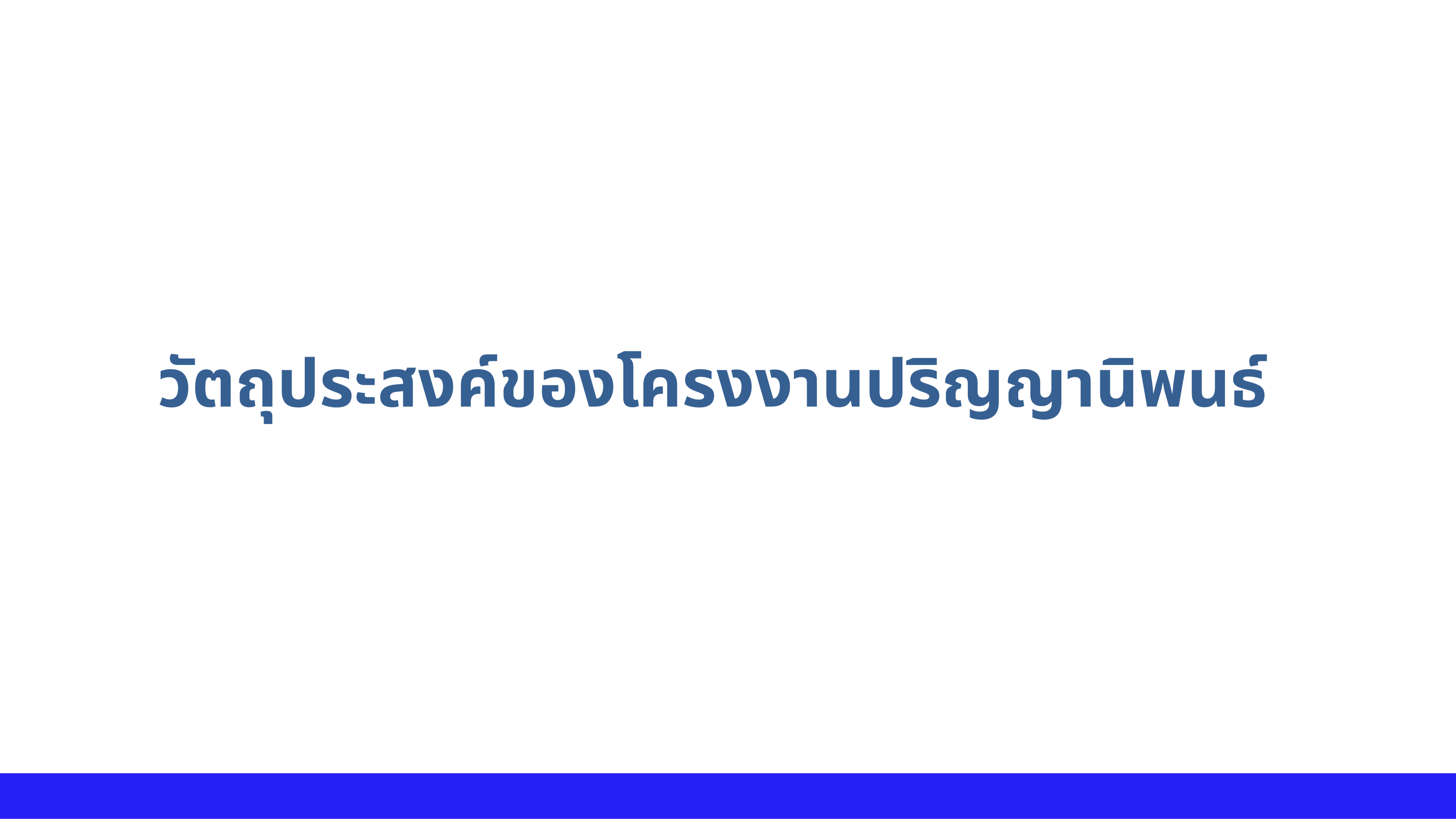

วัตถุประสงค์ของโครงงานปริญญานิพนธ์